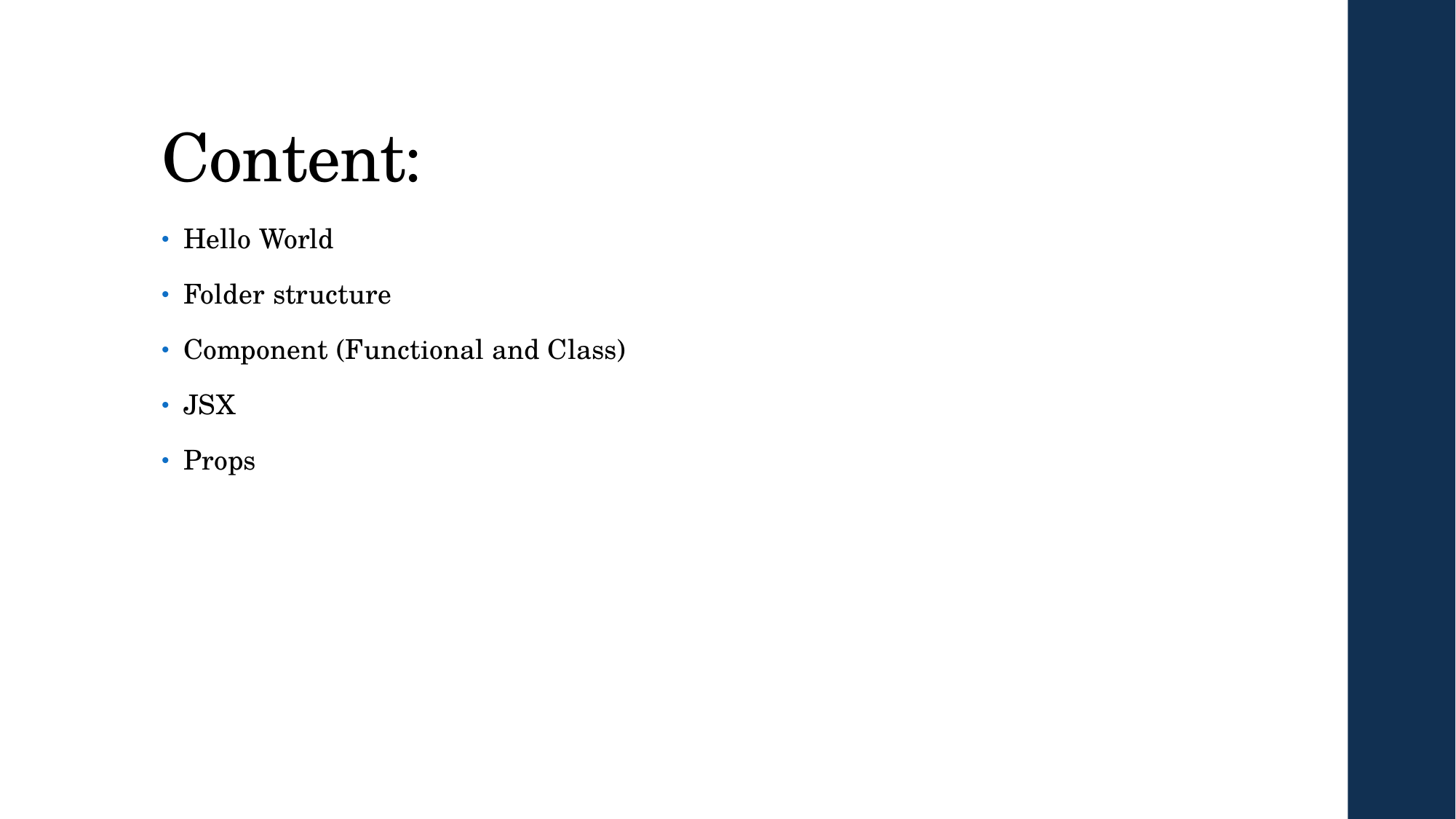

# Content:
Hello World
Folder structure
Component (Functional and Class)
JSX
Props